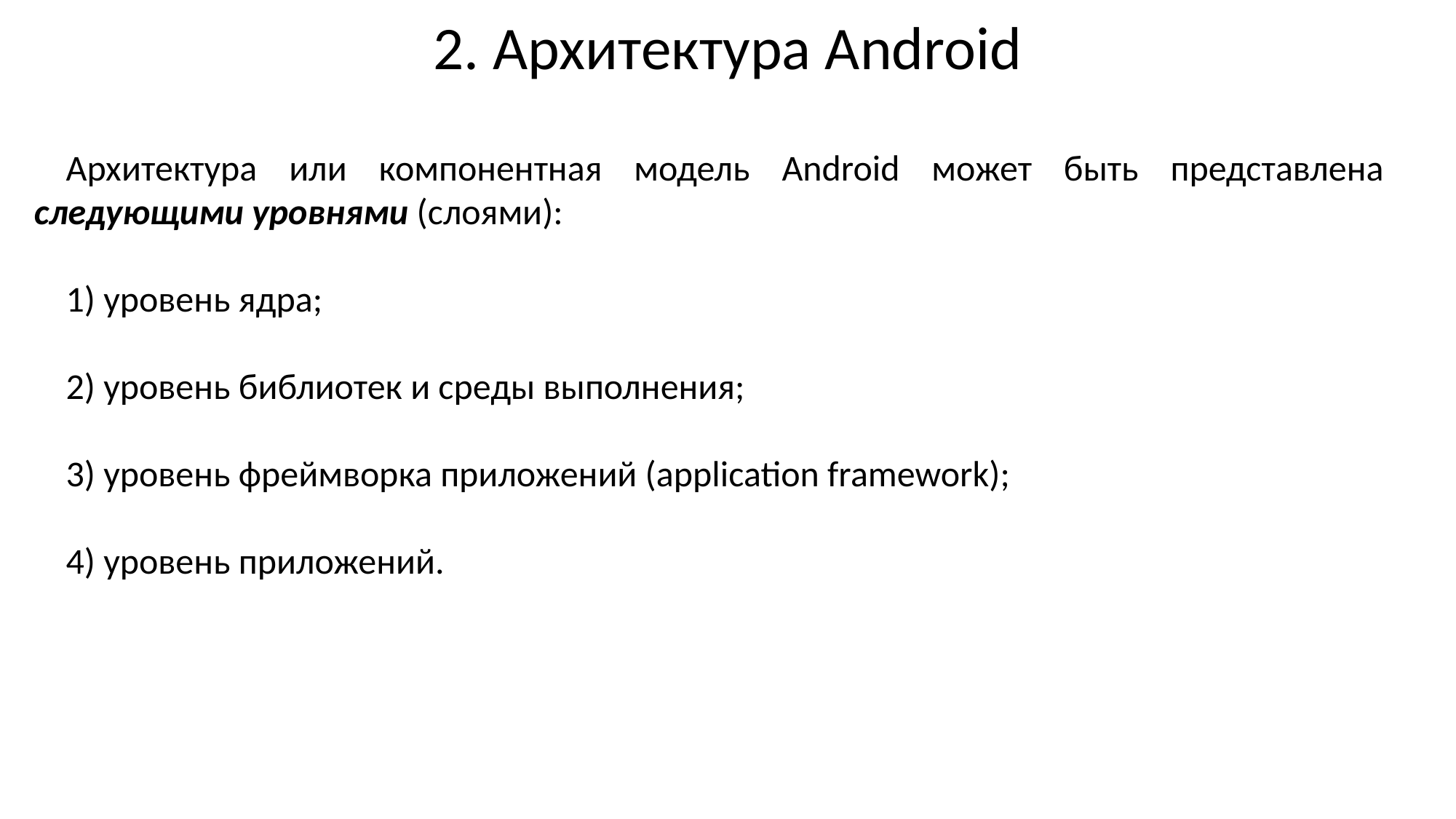

# 2. Архитектура Android
Архитектура или компонентная модель Android может быть представлена следующими уровнями (слоями):

1) уровень ядра;

2) уровень библиотек и среды выполнения;

3) уровень фреймворка приложений (application framework);

4) уровень приложений.